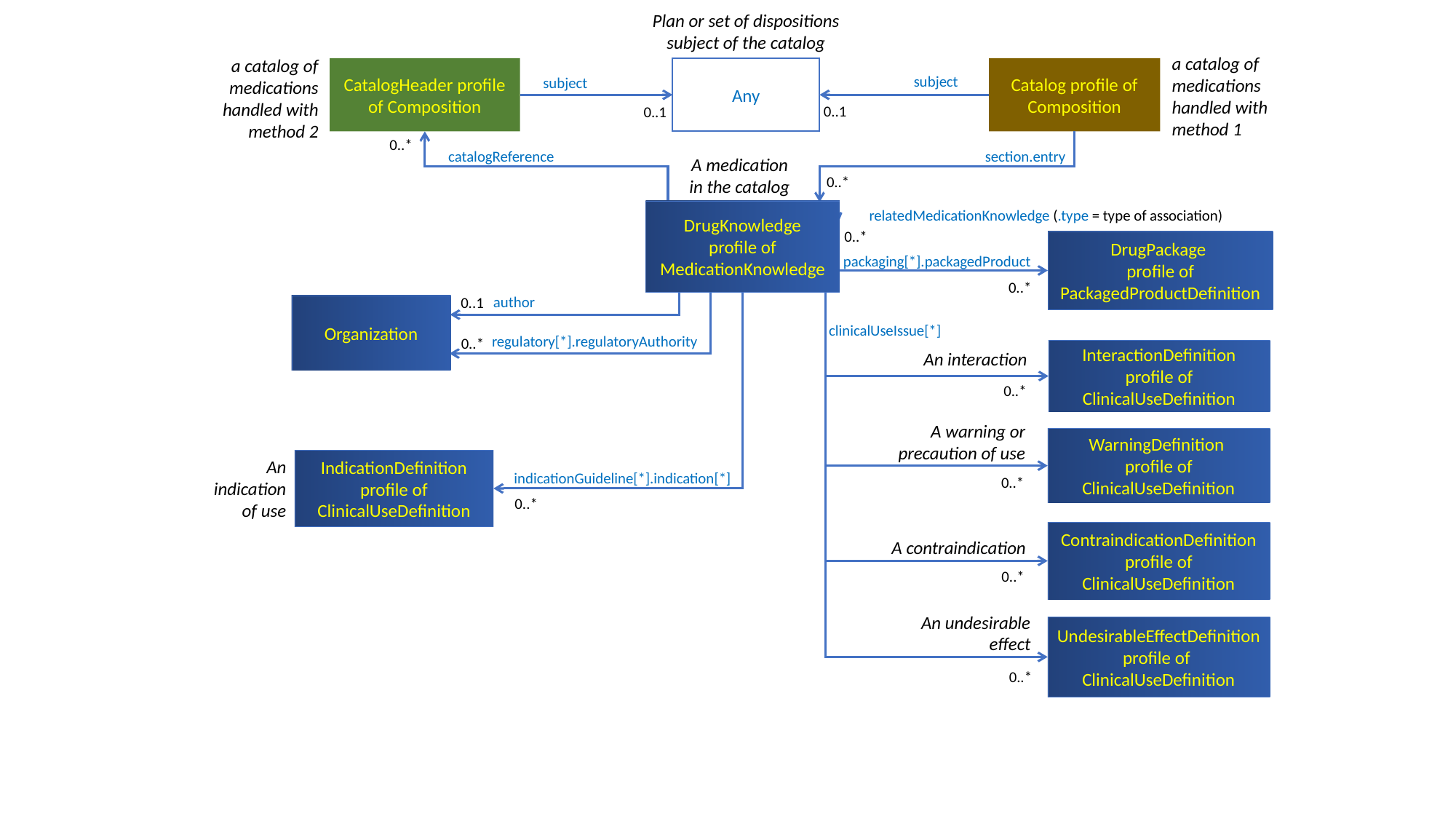

Plan or set of dispositions subject of the catalog
a catalog of medications handled with method 1
a catalog of medications handled with method 2
Any
CatalogHeader profile of Composition
Catalog profile of Composition
subject
subject
0..1
0..1
0..*
section.entry
catalogReference
A medication in the catalog
0..*
relatedMedicationKnowledge (.type = type of association)
DrugKnowledge
profile of MedicationKnowledge

0..*
DrugPackage
profile of PackagedProductDefinition
packaging[*].packagedProduct

0..*

author
0..1
Organization

clinicalUseIssue[*]
regulatory[*].regulatoryAuthority
0..*
InteractionDefinition
profile of ClinicalUseDefinition
An interaction

0..*
A warning or precaution of use
WarningDefinition
profile of ClinicalUseDefinition
An indication of use
IndicationDefinition profile of ClinicalUseDefinition
indicationGuideline[*].indication[*]
0..*
0..*
ContraindicationDefinition
profile of ClinicalUseDefinition
A contraindication
0..*
An undesirable effect
UndesirableEffectDefinition
profile of
ClinicalUseDefinition
0..*